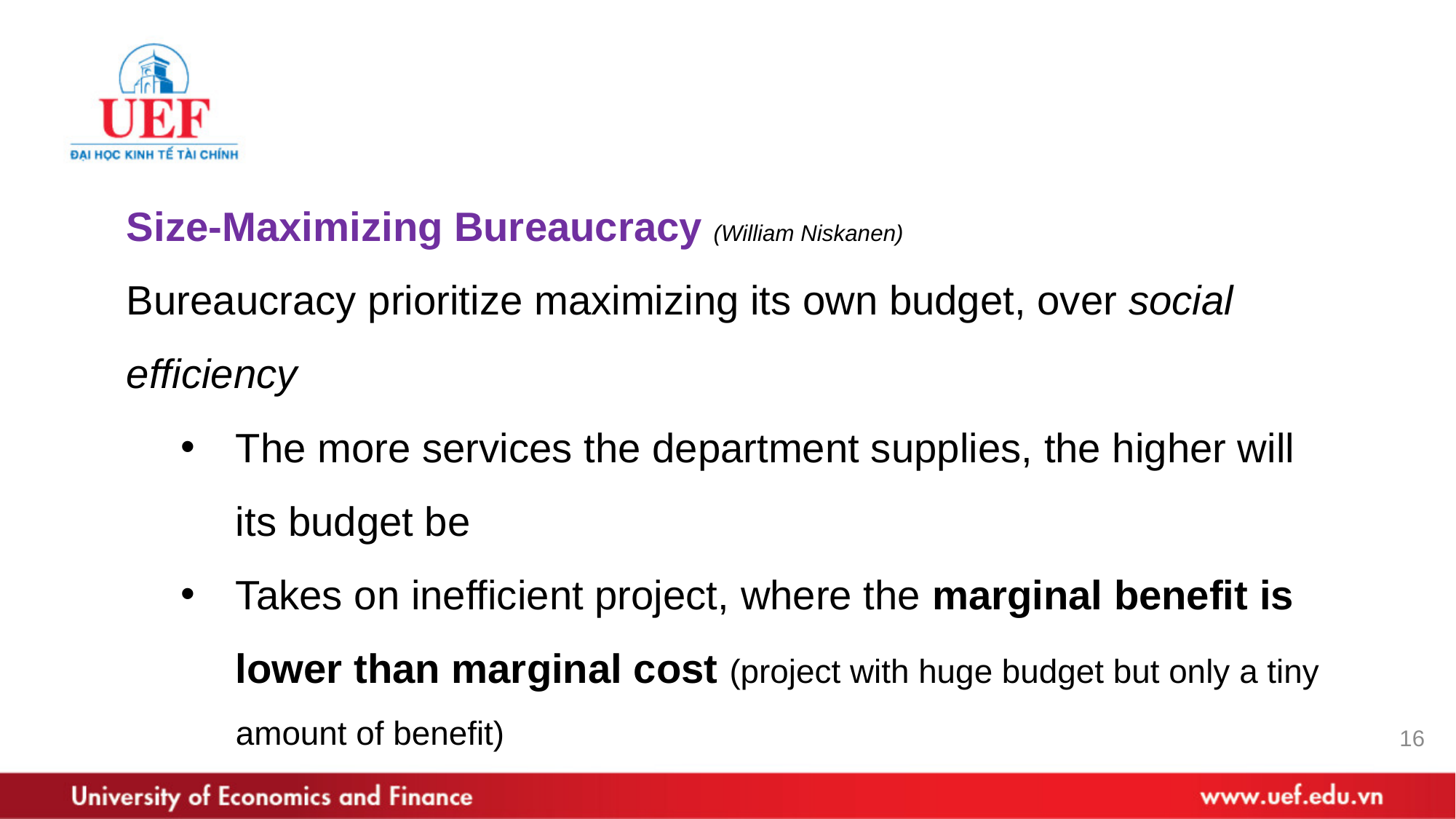

Size-Maximizing Bureaucracy (William Niskanen)
Bureaucracy prioritize maximizing its own budget, over social efficiency
The more services the department supplies, the higher will its budget be
Takes on inefficient project, where the marginal benefit is lower than marginal cost (project with huge budget but only a tiny amount of benefit)

16